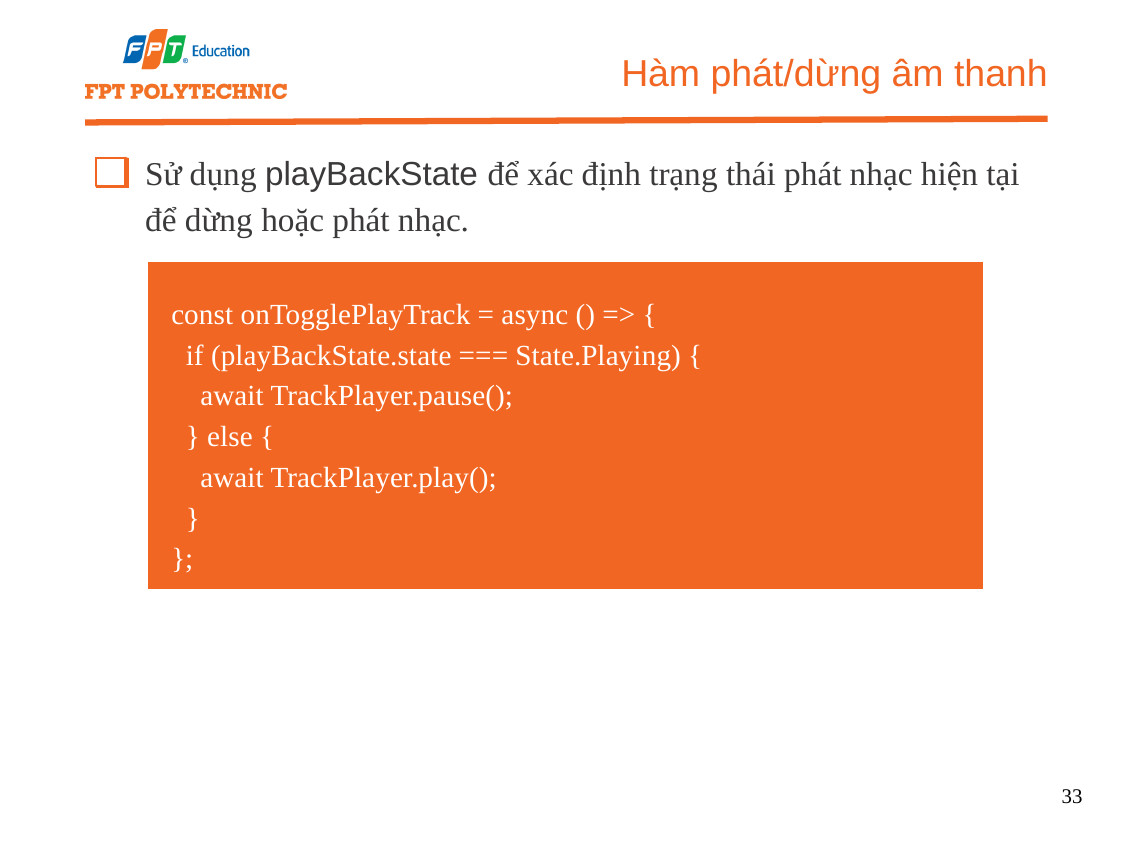

Hàm phát/dừng âm thanh

Sử dụng playBackState để xác định trạng thái phát nhạc hiện tại để dừng hoặc phát nhạc.

  const onTogglePlayTrack = async () => {
    if (playBackState.state === State.Playing) {
      await TrackPlayer.pause();
    } else {
      await TrackPlayer.play();
    }
  };
33